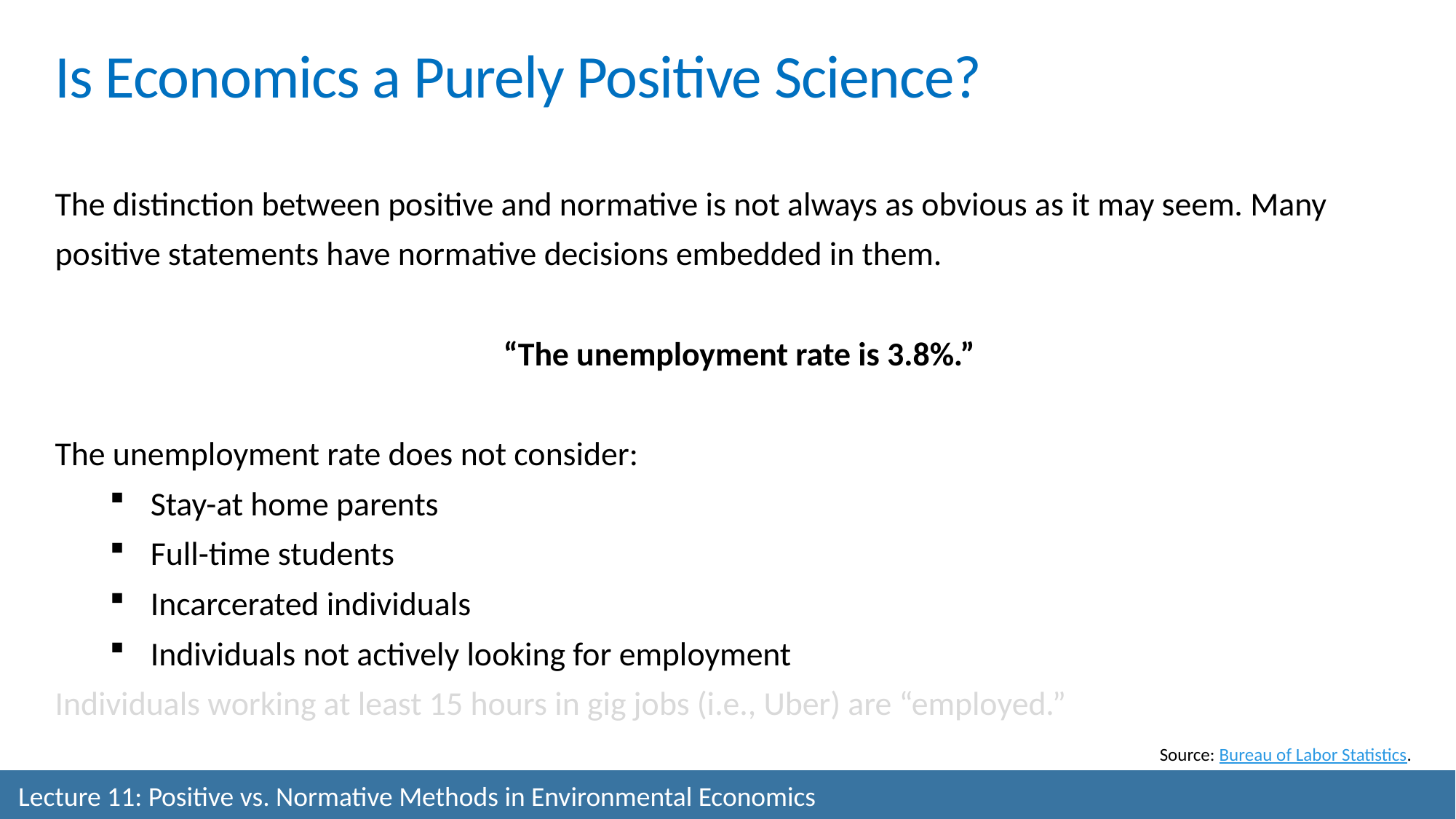

Is Economics a Purely Positive Science?
The distinction between positive and normative is not always as obvious as it may seem. Many positive statements have normative decisions embedded in them.

“The unemployment rate is 3.8%.”

The unemployment rate does not consider:
Stay-at home parents
Full-time students
Incarcerated individuals
Individuals not actively looking for employment
Individuals working at least 15 hours in gig jobs (i.e., Uber) are “employed.”
Source: Bureau of Labor Statistics.